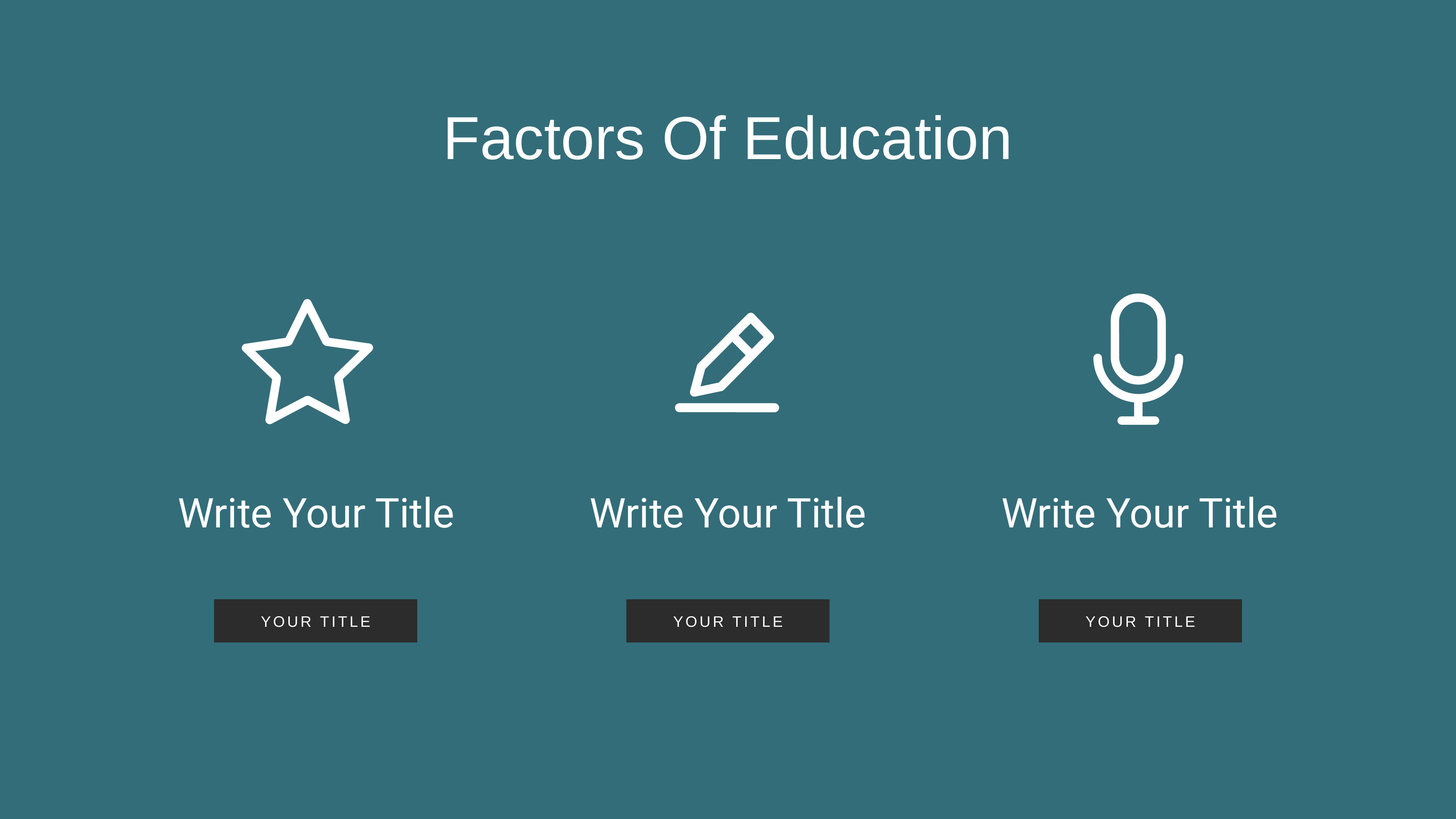

Factors Of Education

Write Your Title
Write Your Title
Write Your Title

YOUR TITLE

YOUR TITLE

YOUR TITLE